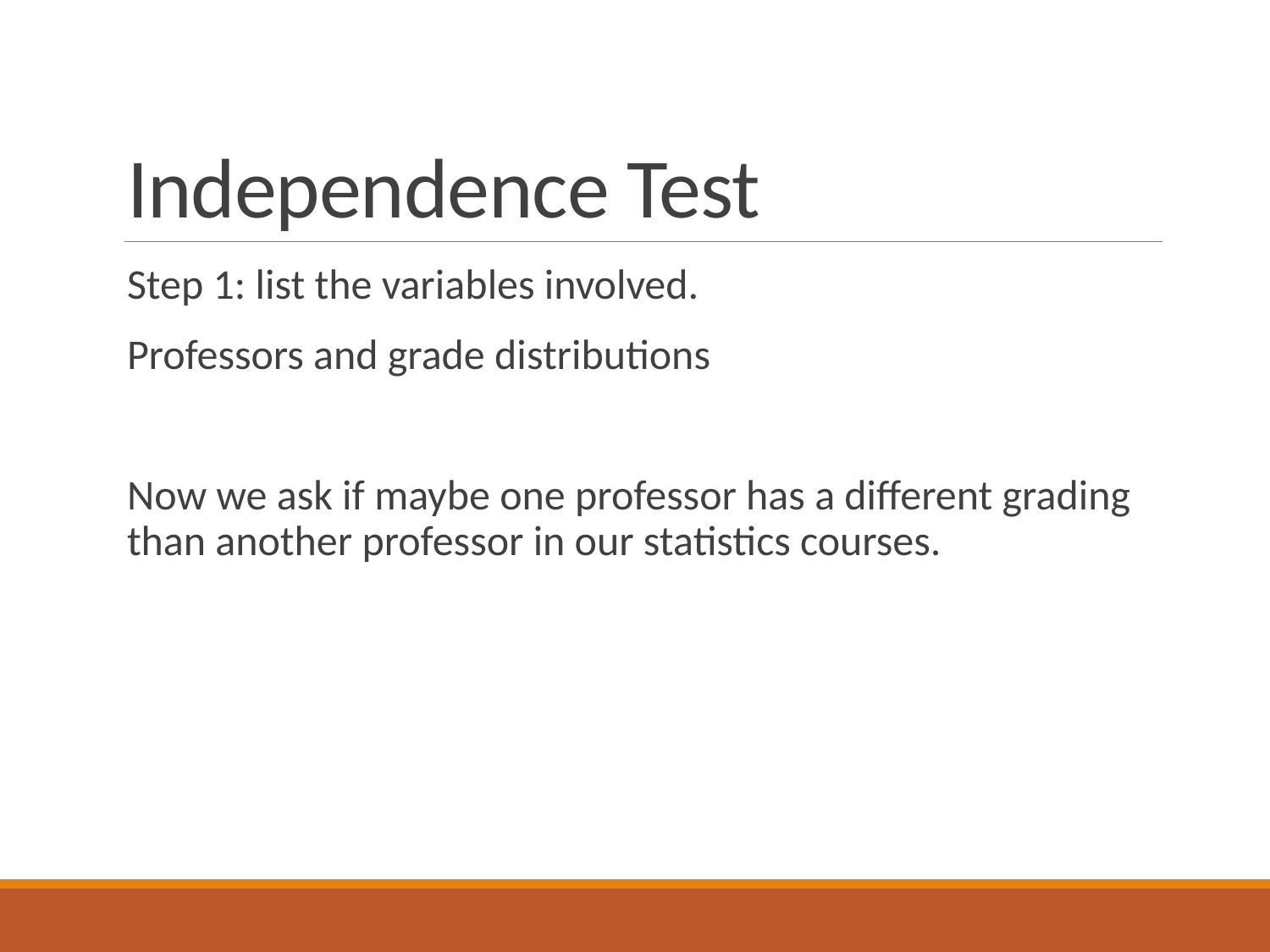

# Independence Test
Step 1: list the variables involved.
Professors and grade distributions

Now we ask if maybe one professor has a different grading than another professor in our statistics courses.